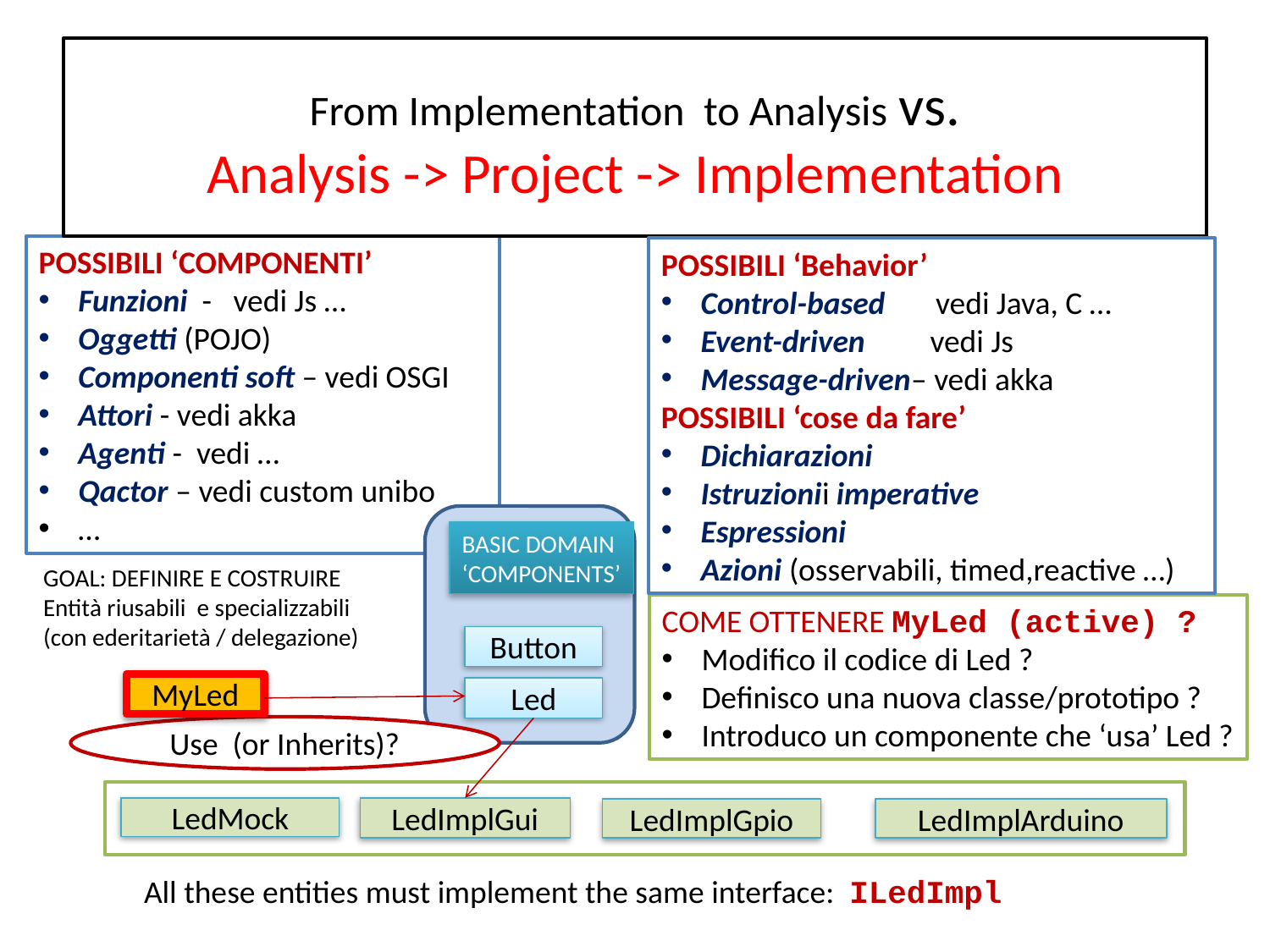

# From Implementation  to Analysis vs. Analysis -> Project -> Implementation
POSSIBILI ‘COMPONENTI’
Funzioni  -   vedi Js …
Oggetti (POJO)
Componenti soft – vedi OSGI
Attori - vedi akka
Agenti -  vedi …
Qactor – vedi custom unibo
…
POSSIBILI ‘Behavior’
Control-based       vedi Java, C …
Event-driven         vedi Js
Message-driven– vedi akka
POSSIBILI ‘cose da fare’
Dichiarazioni
Istruzionii imperative
Espressioni
Azioni (osservabili, timed,reactive …)

BASIC DOMAIN
‘COMPONENTS’
GOAL: DEFINIRE E COSTRUIRE
Entità riusabili  e specializzabili
(con ederitarietà / delegazione)
COME OTTENERE MyLed (active) ?
Modifico il codice di Led ?
Definisco una nuova classe/prototipo ?
Introduco un componente che ‘usa’ Led ?
Button
MyLed
Led
Use  (or Inherits)?

LedMock
LedImplGui
LedImplGpio
LedImplArduino
All these entities must implement the same interface:  ILedImpl